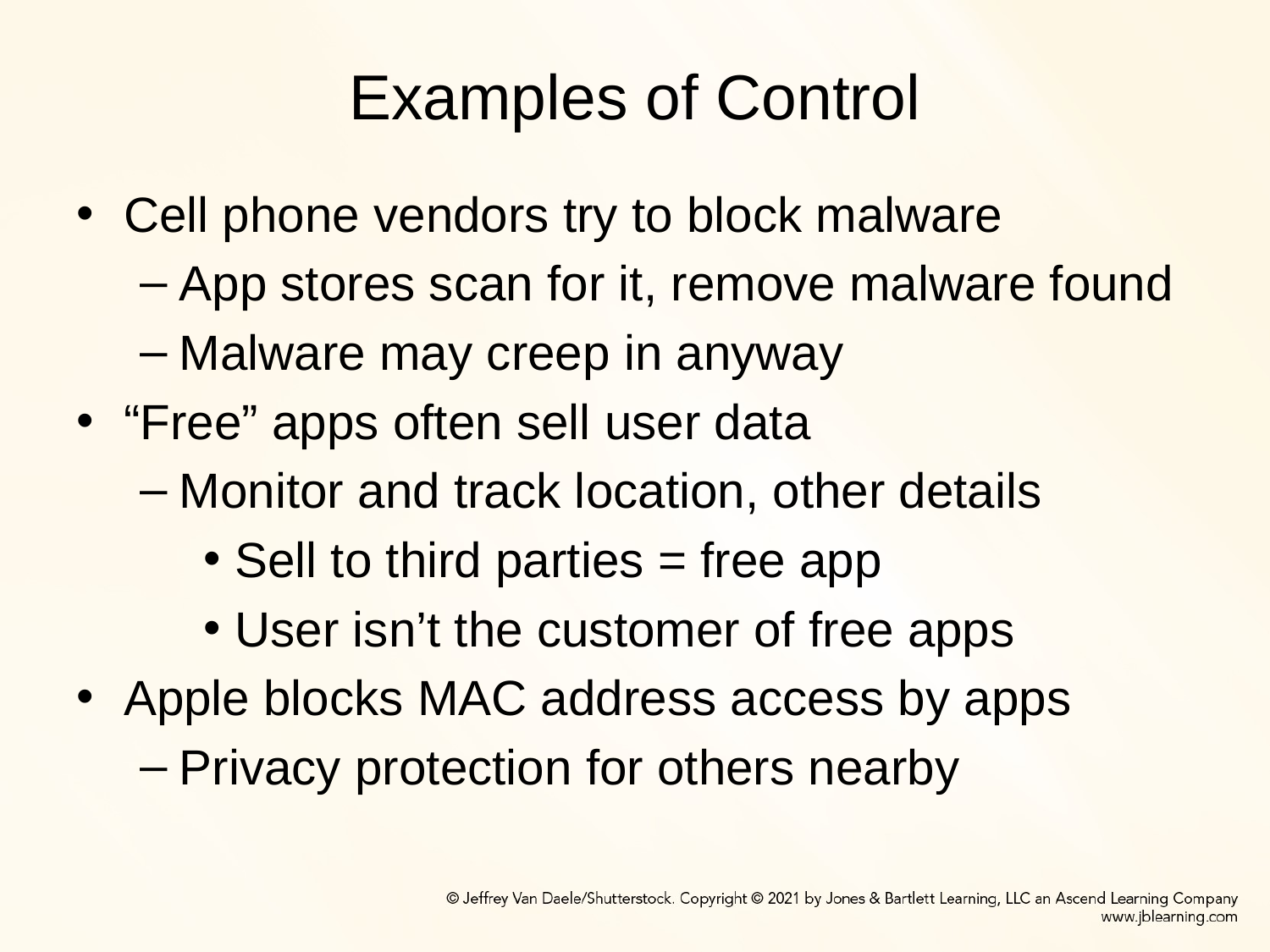

# Examples of Control
Cell phone vendors try to block malware
App stores scan for it, remove malware found
Malware may creep in anyway
“Free” apps often sell user data
Monitor and track location, other details
Sell to third parties = free app
User isn’t the customer of free apps
Apple blocks MAC address access by apps
Privacy protection for others nearby